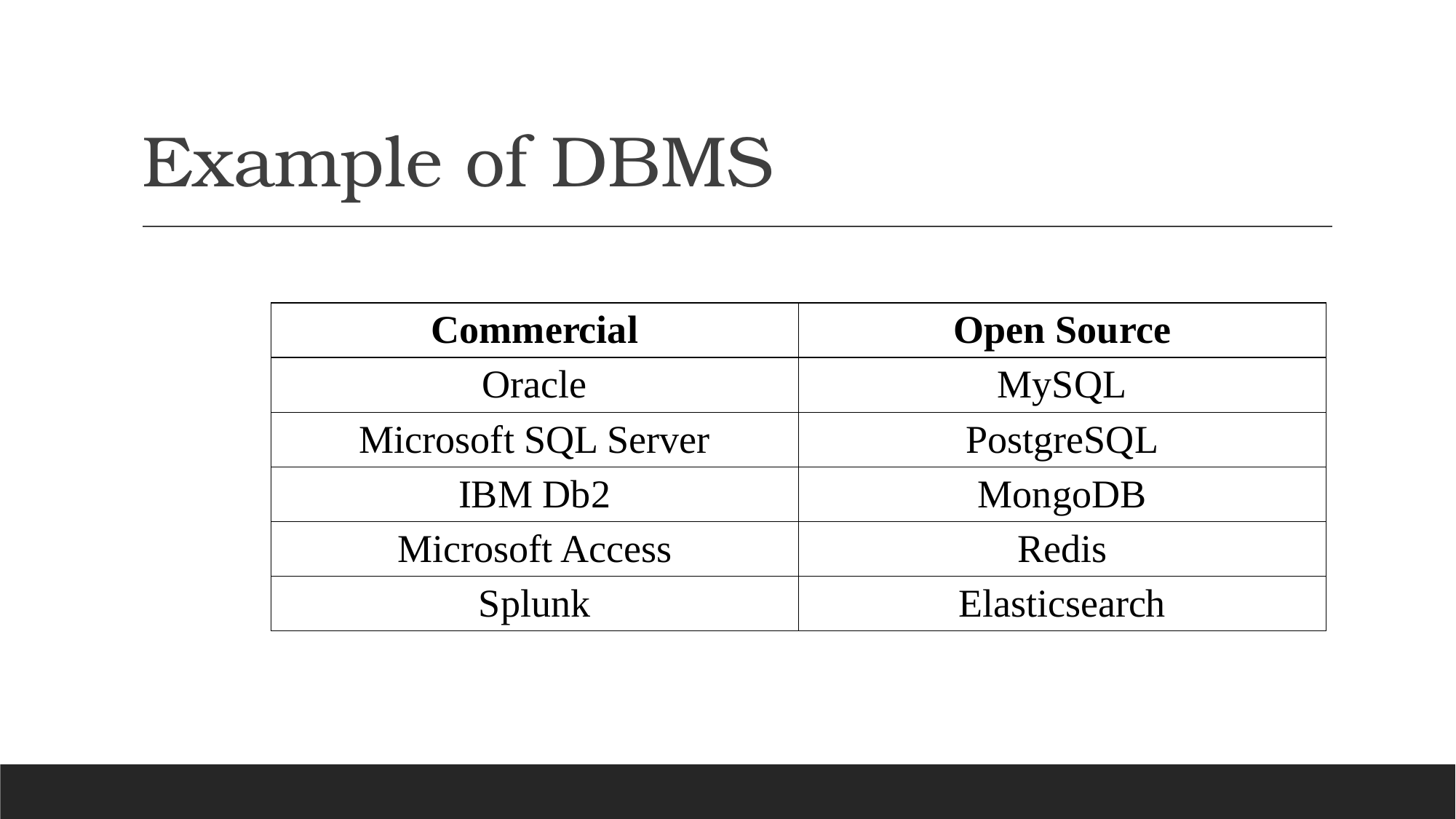

# Example of DBMS
| Commercial | Open Source |
| --- | --- |
| Oracle | MySQL |
| Microsoft SQL Server | PostgreSQL |
| IBM Db2 | MongoDB |
| Microsoft Access | Redis |
| Splunk | Elasticsearch |